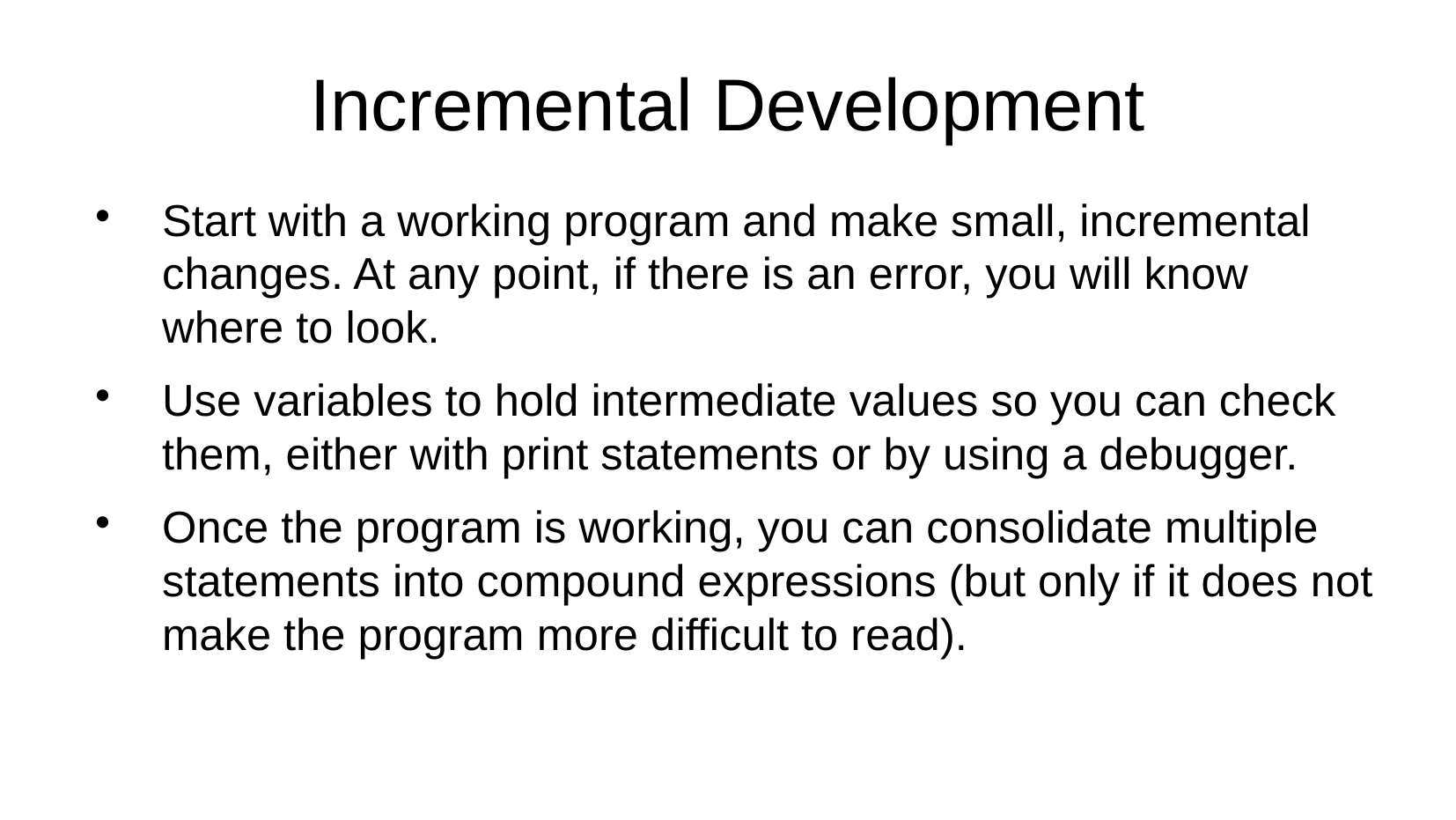

Incremental Development
Start with a working program and make small, incremental changes. At any point, if there is an error, you will know where to look.
Use variables to hold intermediate values so you can check them, either with print statements or by using a debugger.
Once the program is working, you can consolidate multiple statements into compound expressions (but only if it does not make the program more difficult to read).